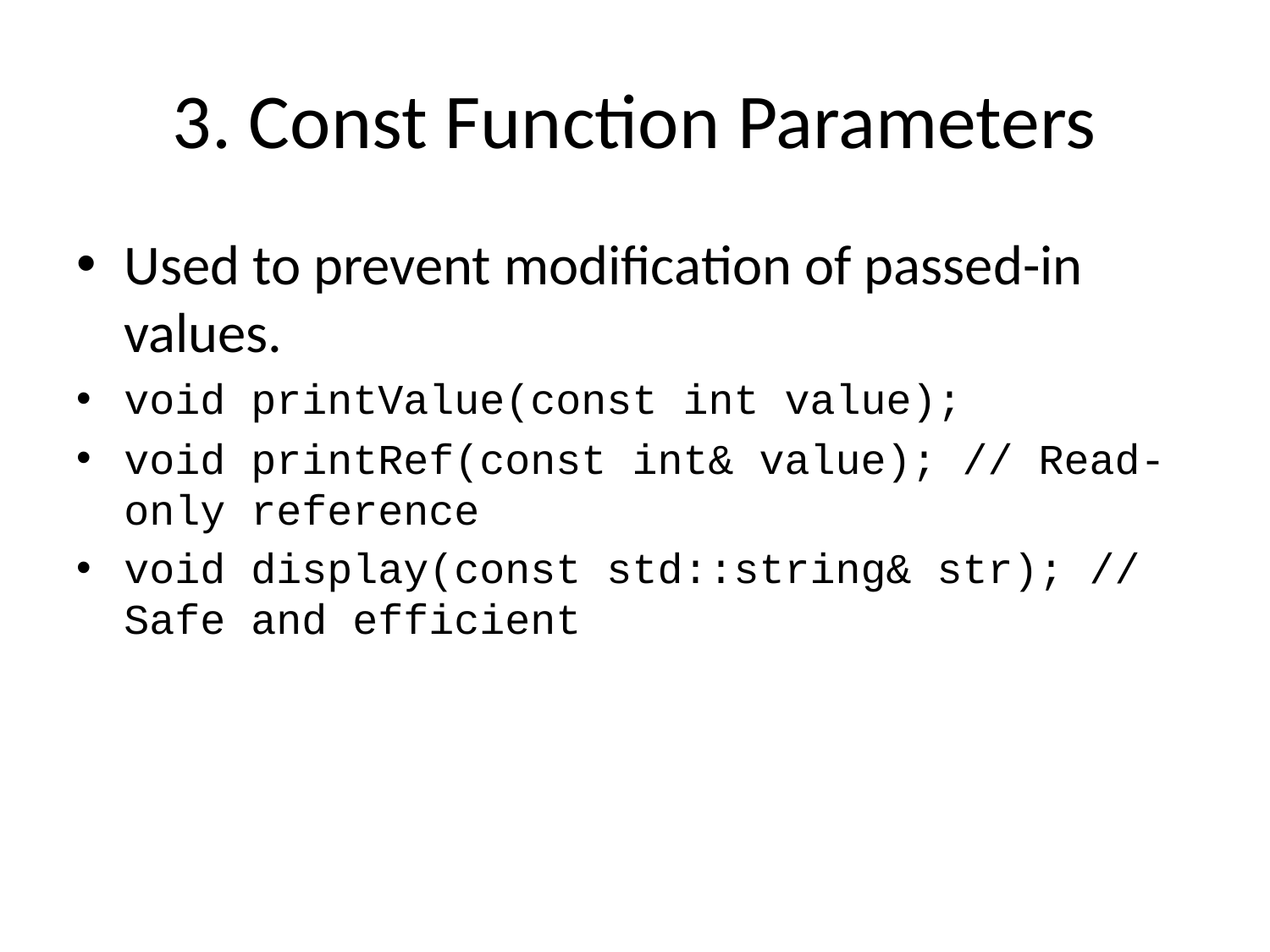

# 3. Const Function Parameters
Used to prevent modification of passed-in values.
void printValue(const int value);
void printRef(const int& value); // Read-only reference
void display(const std::string& str); // Safe and efficient